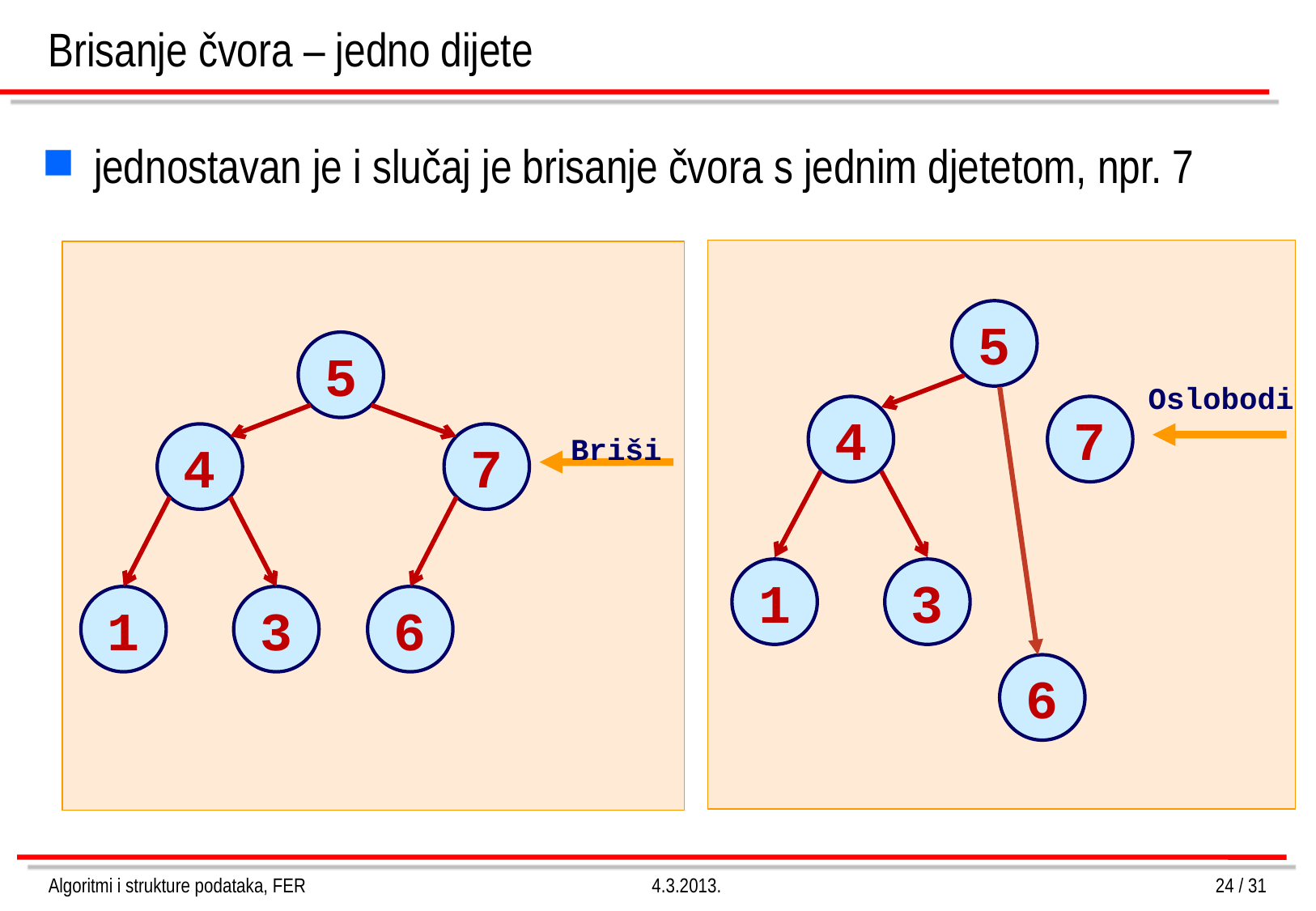

# Brisanje čvora – jedno dijete
jednostavan je i slučaj je brisanje čvora s jednim djetetom, npr. 7

5
5
Oslobodi

4
7
4
7
Briši

1
3
1
3
6
6
Algoritmi i strukture podataka, FER
4.3.2013.
24 / 31